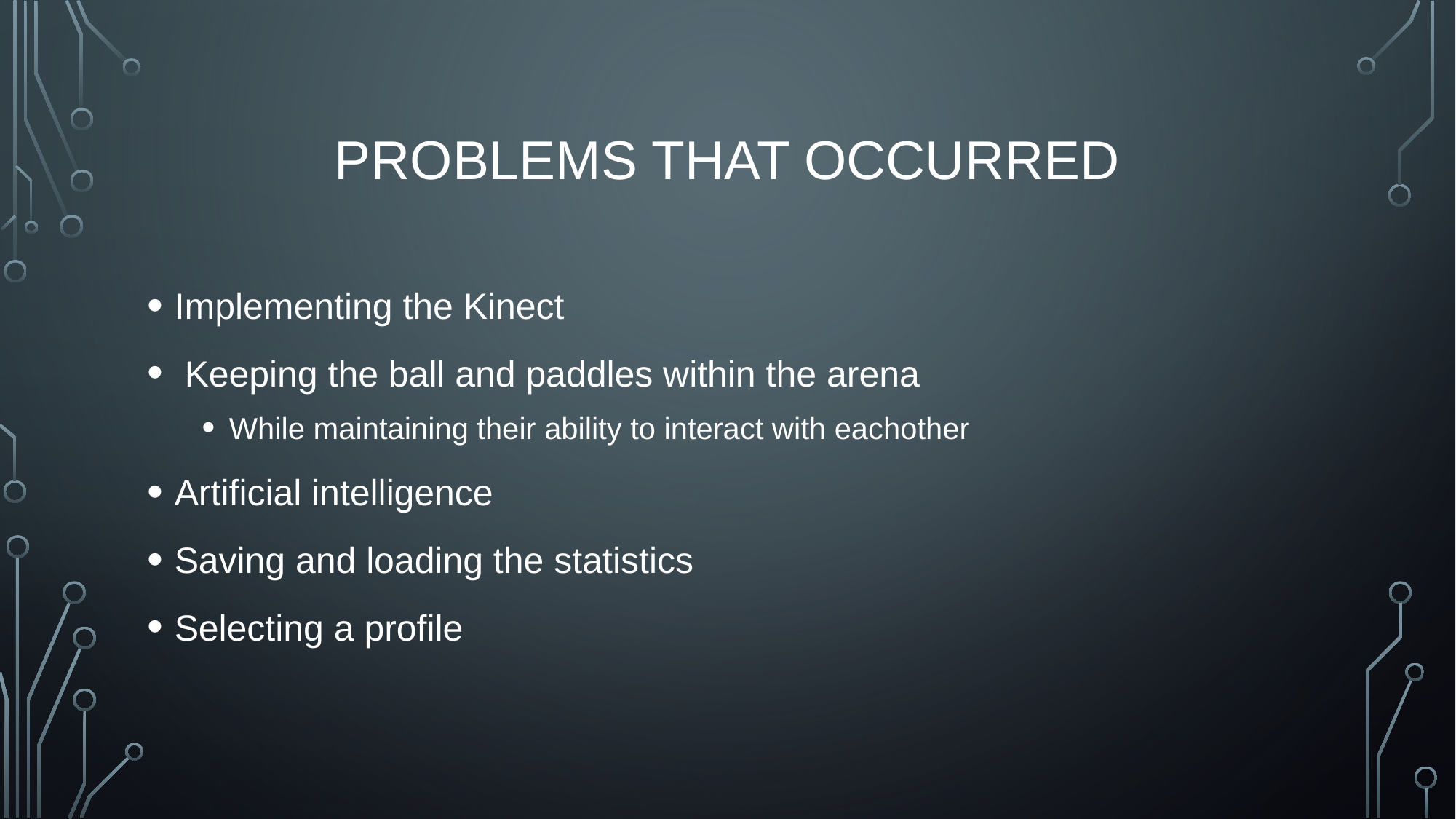

# Problems that occurred
Implementing the Kinect
 Keeping the ball and paddles within the arena
While maintaining their ability to interact with eachother
Artificial intelligence
Saving and loading the statistics
Selecting a profile